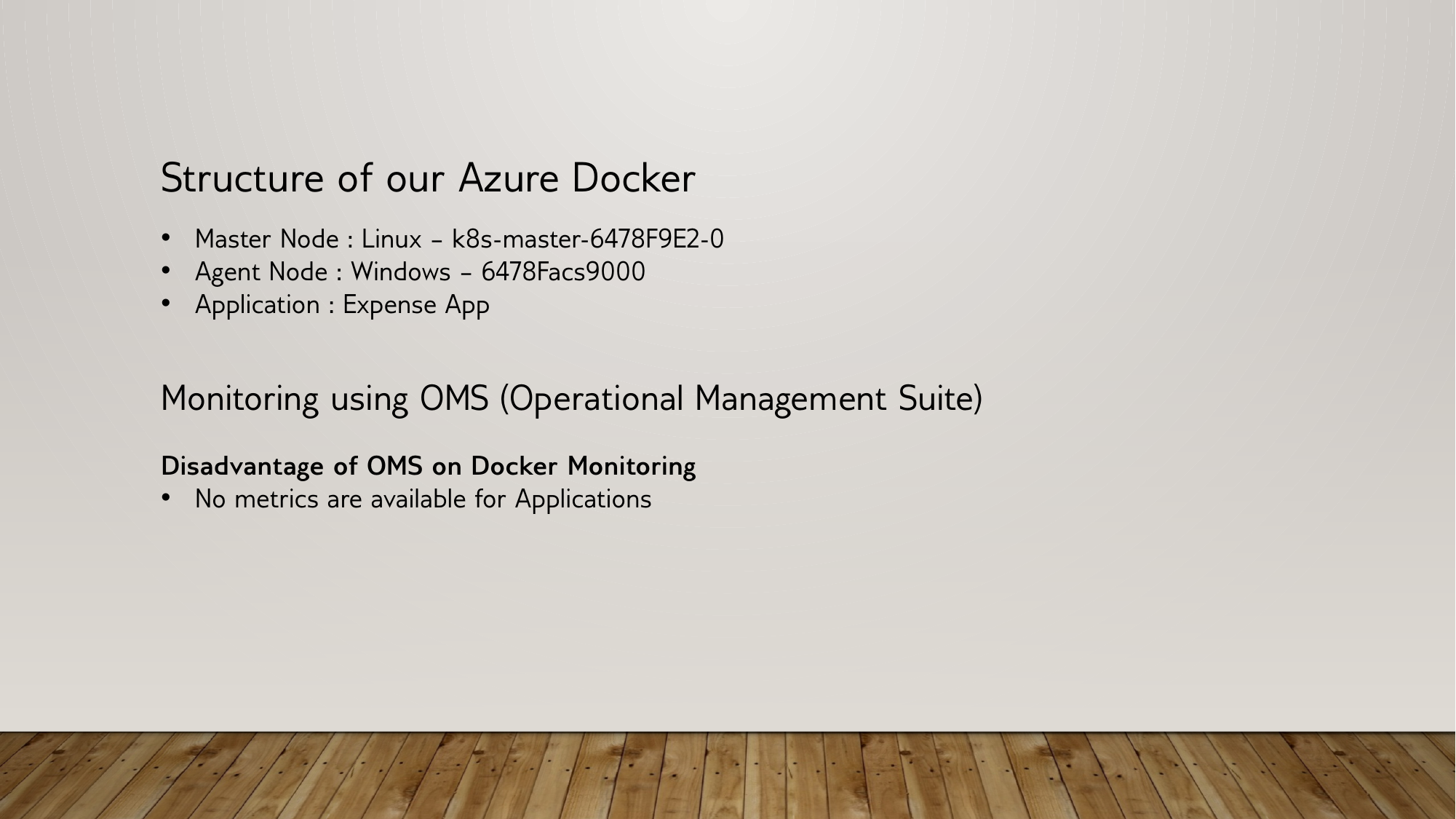

Structure of our Azure Docker
Master Node : Linux – k8s-master-6478F9E2-0
Agent Node : Windows – 6478Facs9000
Application : Expense App
Monitoring using OMS (Operational Management Suite)
Disadvantage of OMS on Docker Monitoring
No metrics are available for Applications